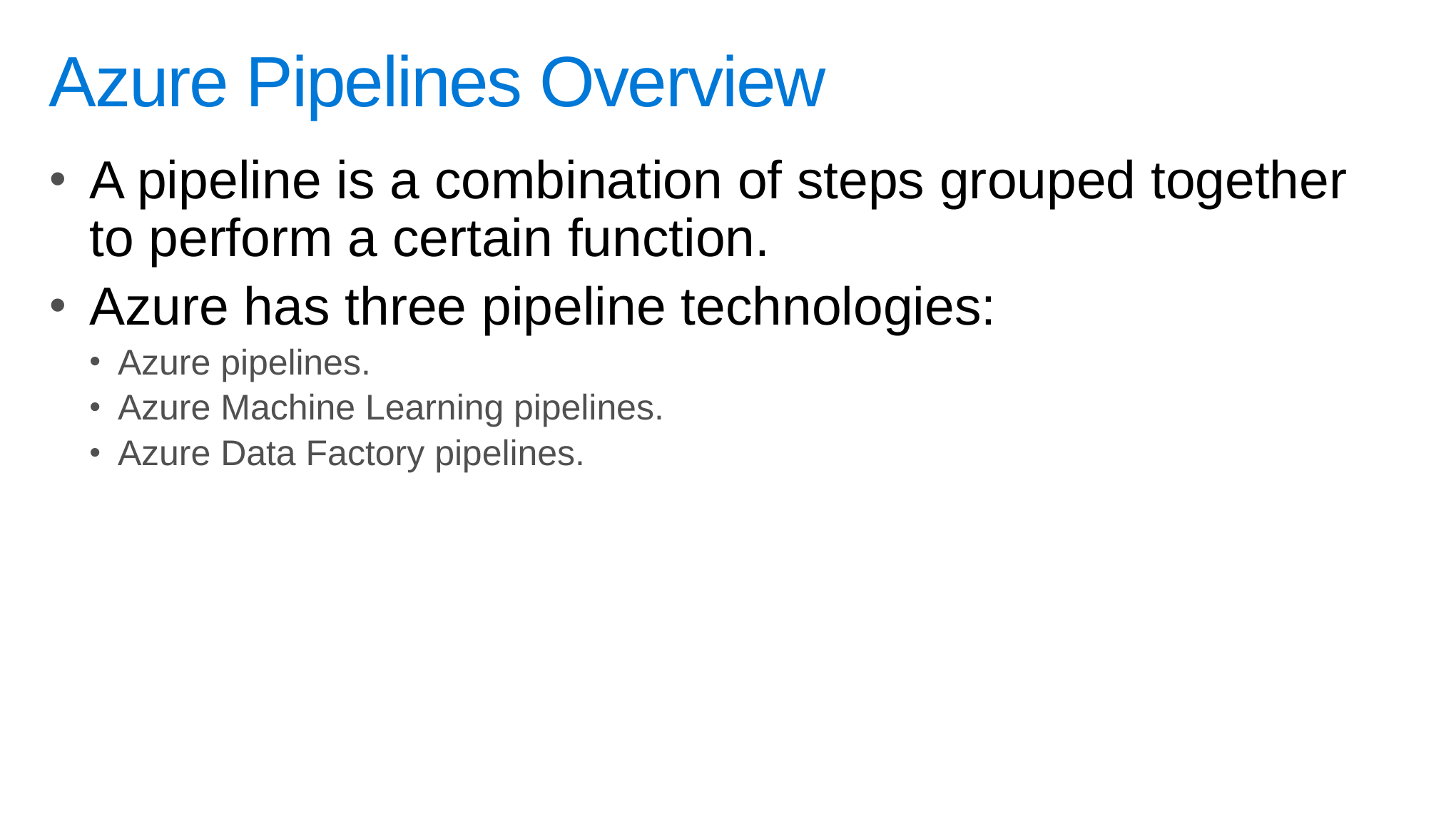

# Azure Pipelines Overview
A pipeline is a combination of steps grouped together to perform a certain function.
Azure has three pipeline technologies:
Azure pipelines.
Azure Machine Learning pipelines.
Azure Data Factory pipelines.